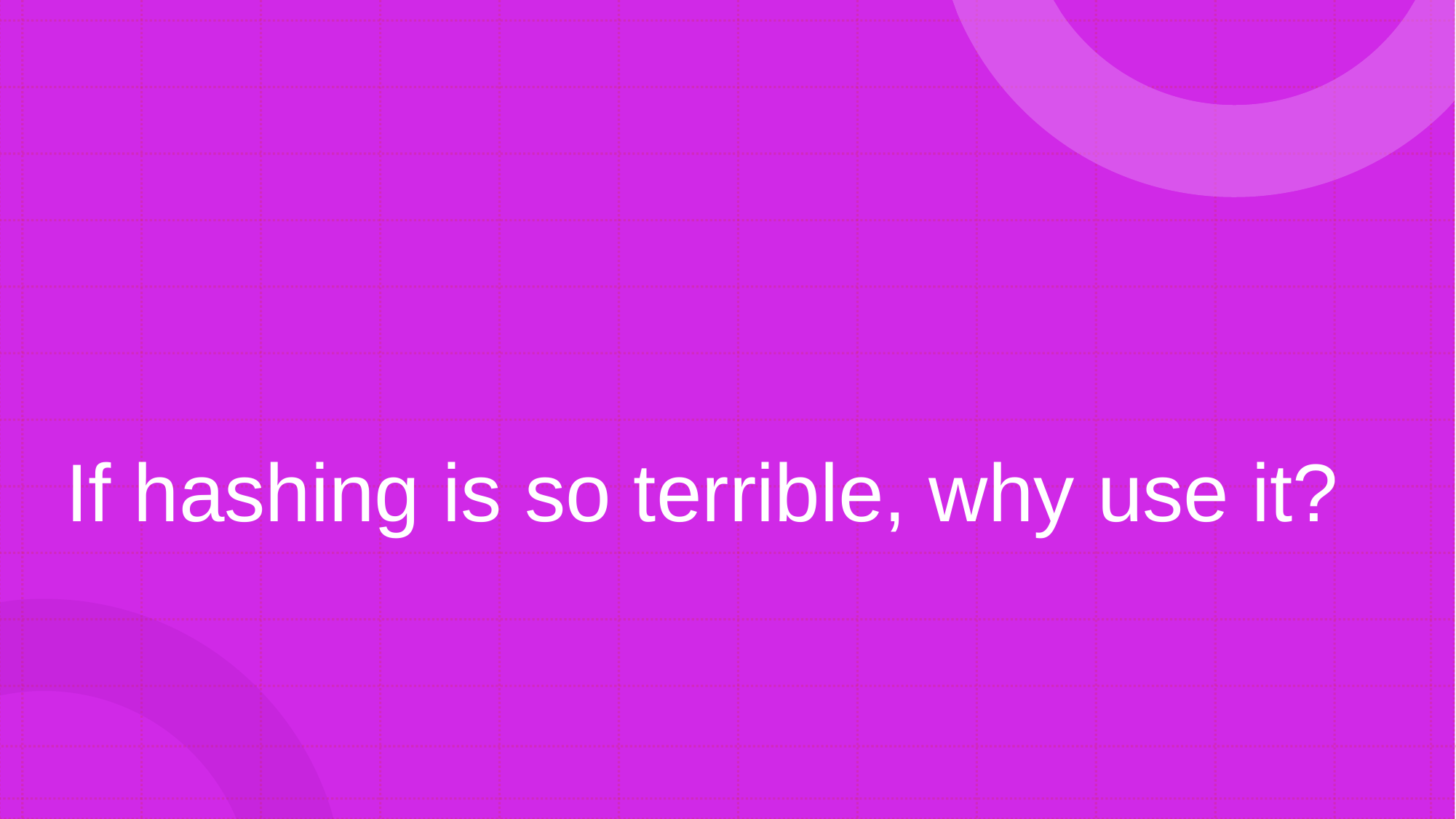

# If hashing is so terrible, why use it?